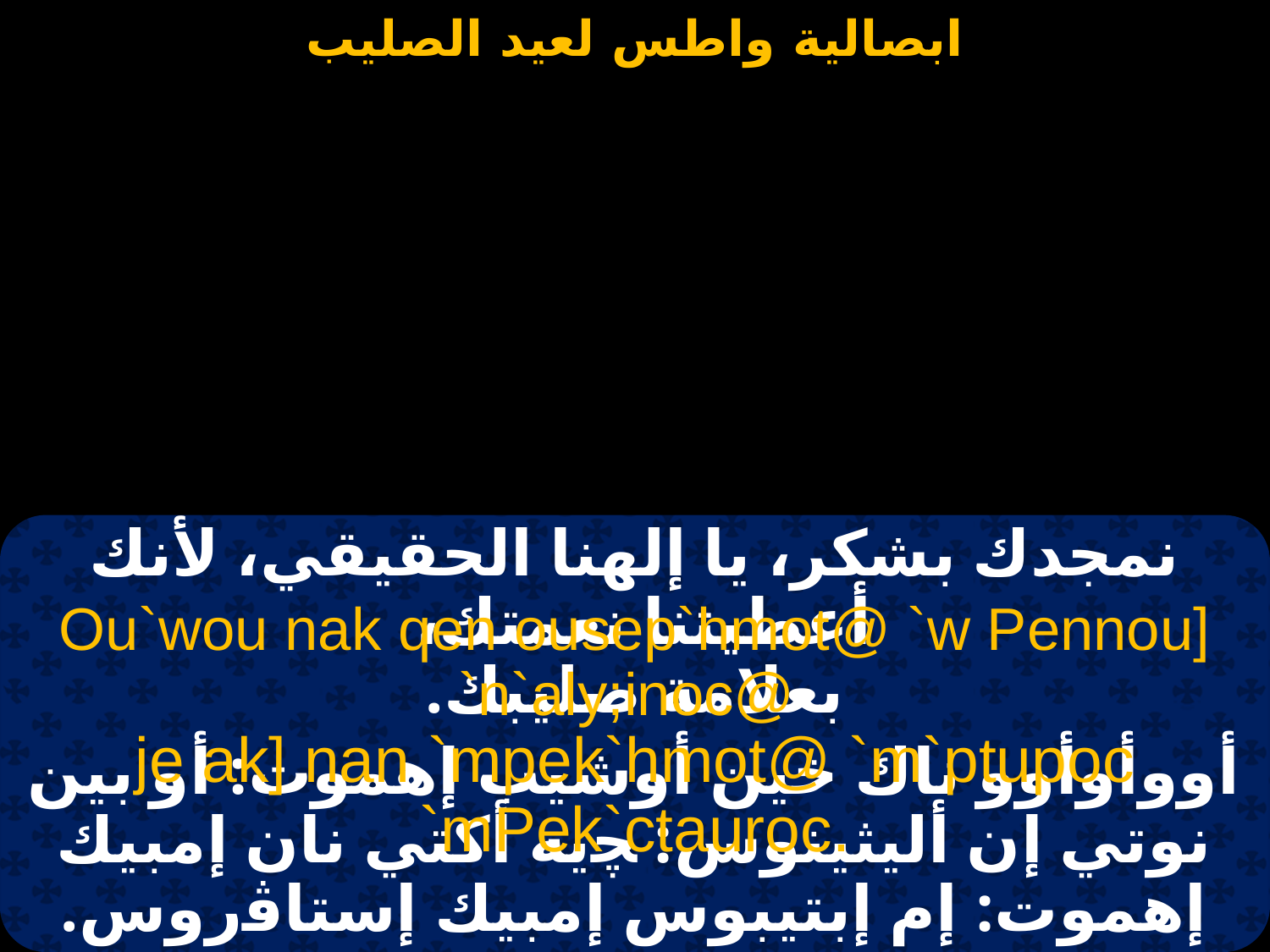

#
نمجدك بشكر، يا إلهنا الحقيقي، لأنك أعطيتنا نعمتك،
بعلامة صليبك.
Ou`wou nak qen ousep`hmot@ `w Pennou] `n`aly;inoc@
je ak] nan `mpek`hmot@ `m`ptupoc `mPek`ctauroc.
أووأوأوو ناك خين أوشيب إهموت: أو بين نوتي إن أليثينوس: ﭽيه أكتي نان إمبيك إهموت: إم إبتيبوس إمبيك إستاﭬروس.